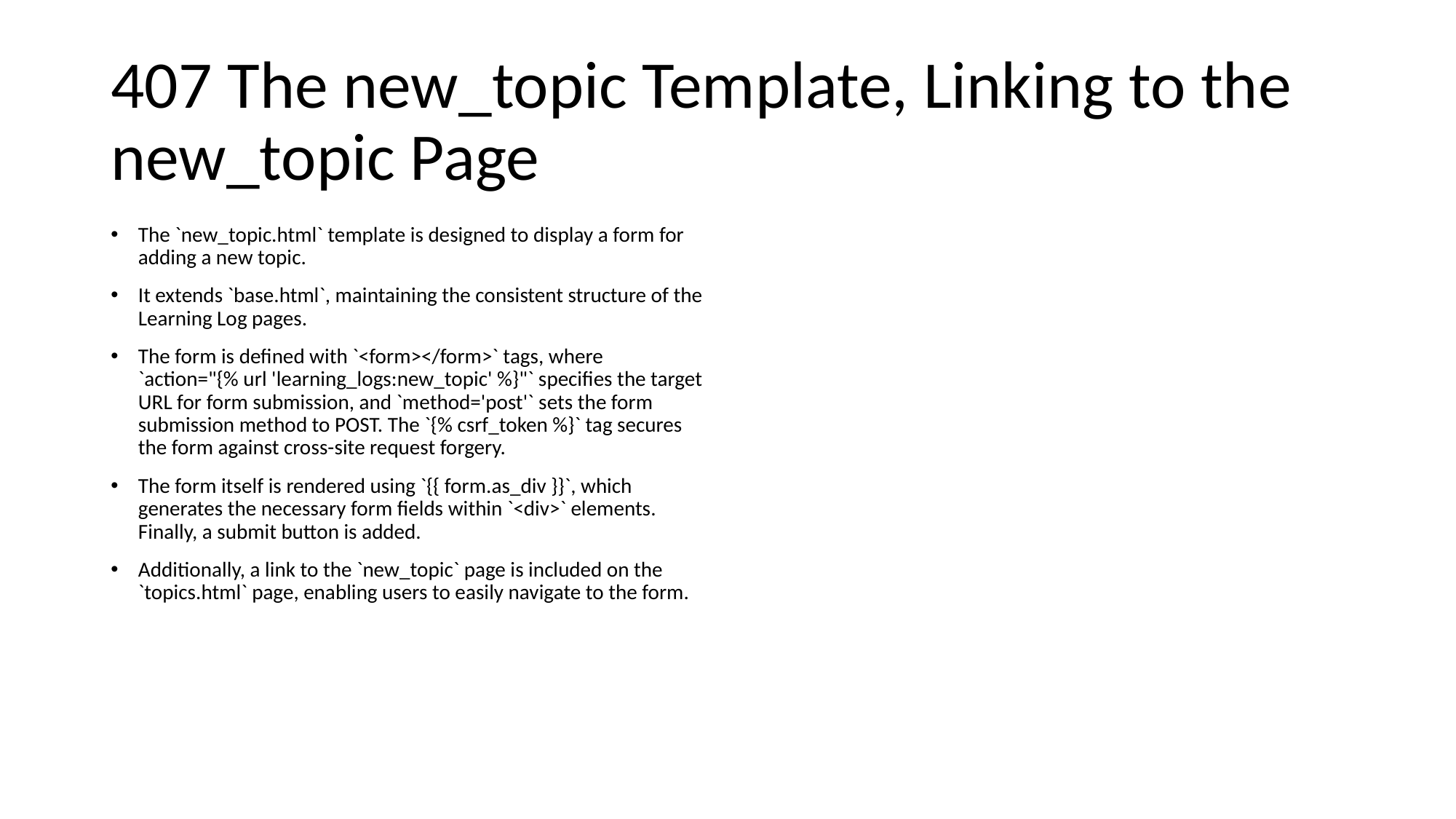

# 407 The new_topic Template, Linking to the new_topic Page
The `new_topic.html` template is designed to display a form for adding a new topic.
It extends `base.html`, maintaining the consistent structure of the Learning Log pages.
The form is defined with `<form></form>` tags, where `action="{% url 'learning_logs:new_topic' %}"` specifies the target URL for form submission, and `method='post'` sets the form submission method to POST. The `{% csrf_token %}` tag secures the form against cross-site request forgery.
The form itself is rendered using `{{ form.as_div }}`, which generates the necessary form fields within `<div>` elements. Finally, a submit button is added.
Additionally, a link to the `new_topic` page is included on the `topics.html` page, enabling users to easily navigate to the form.